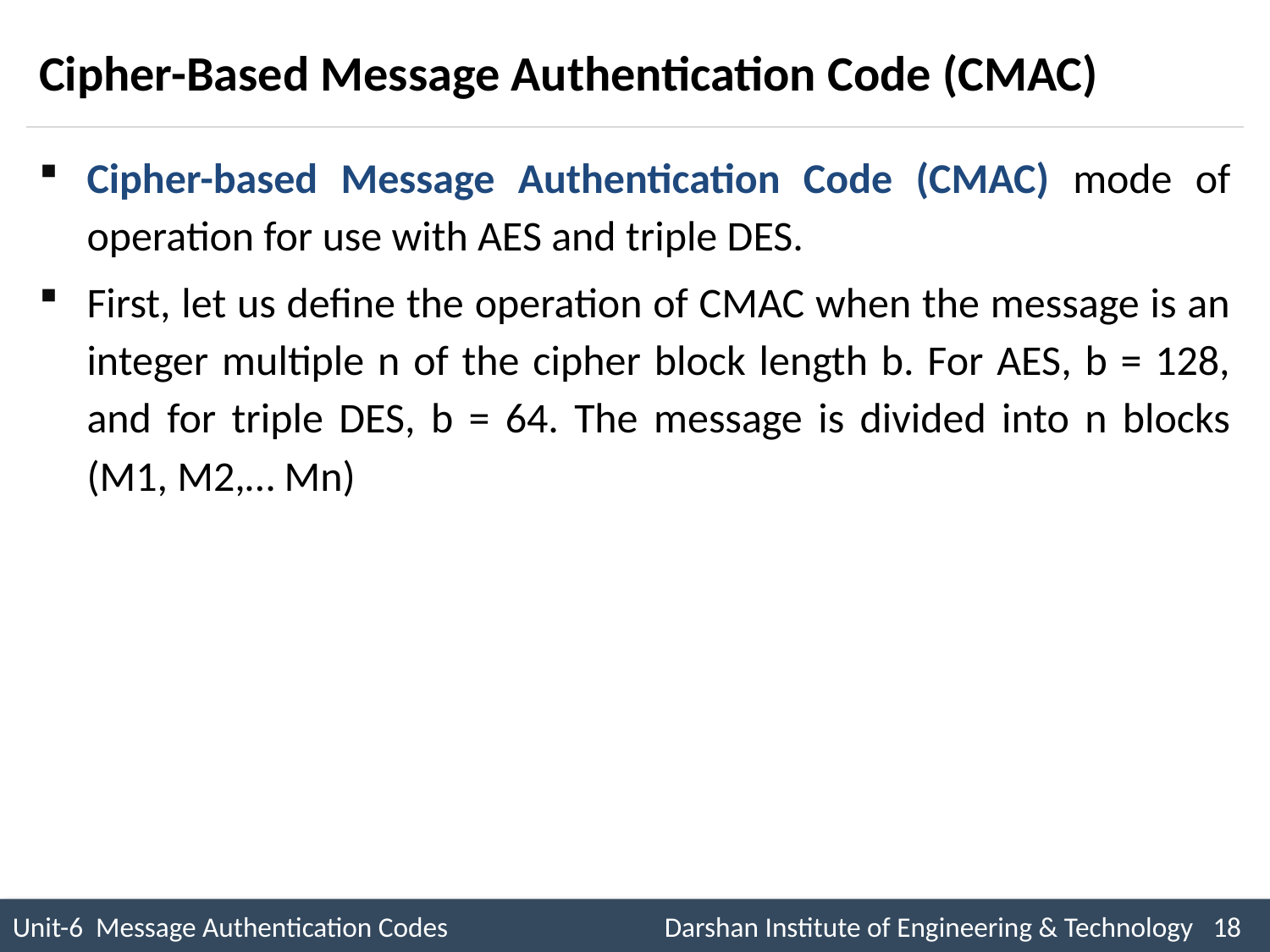

# Cipher-Based Message Authentication Code (CMAC)
Cipher-based Message Authentication Code (CMAC) mode of operation for use with AES and triple DES.
First, let us define the operation of CMAC when the message is an integer multiple n of the cipher block length b. For AES, b = 128, and for triple DES, b = 64. The message is divided into n blocks (M1, M2,… Mn)